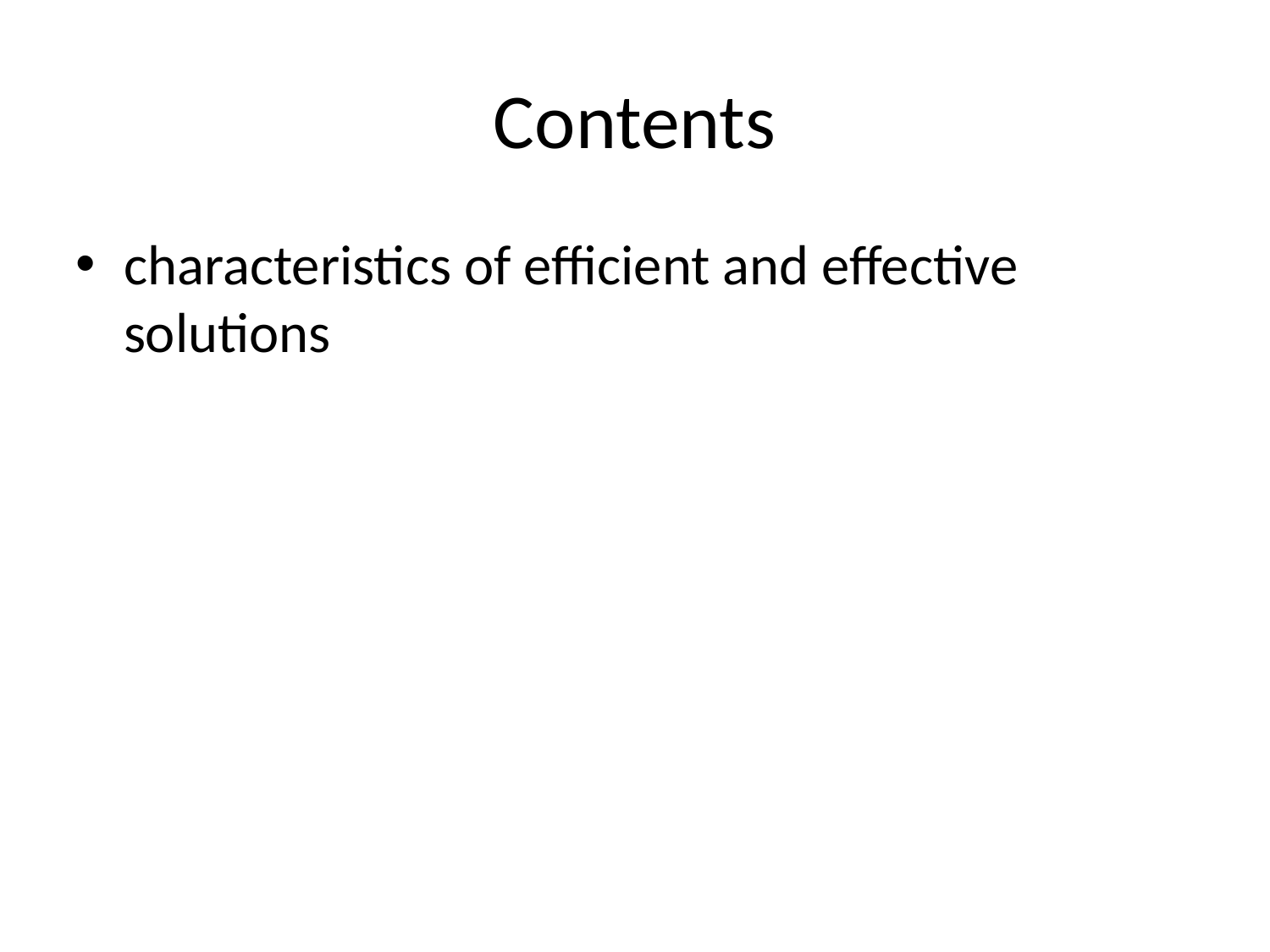

# Contents
characteristics of efficient and effective solutions